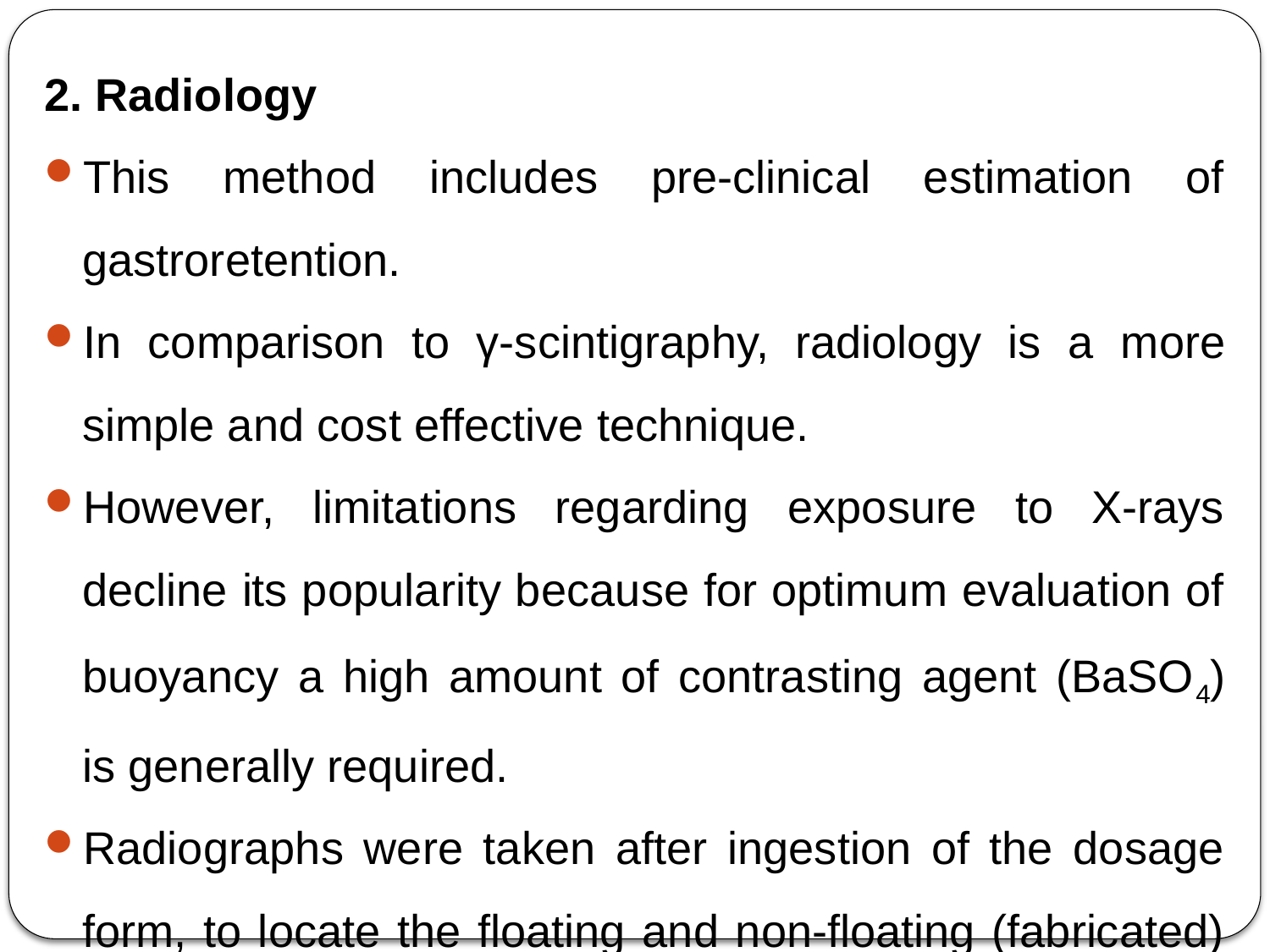

2. Radiology
This method includes pre-clinical estimation of gastroretention.
In comparison to γ-scintigraphy, radiology is a more simple and cost effective technique.
However, limitations regarding exposure to X-rays decline its popularity because for optimum evaluation of buoyancy a high amount of contrasting agent (BaSO4) is generally required.
Radiographs were taken after ingestion of the dosage form, to locate the floating and non-floating (fabricated) dosage forms at various periodic time intervals.
89